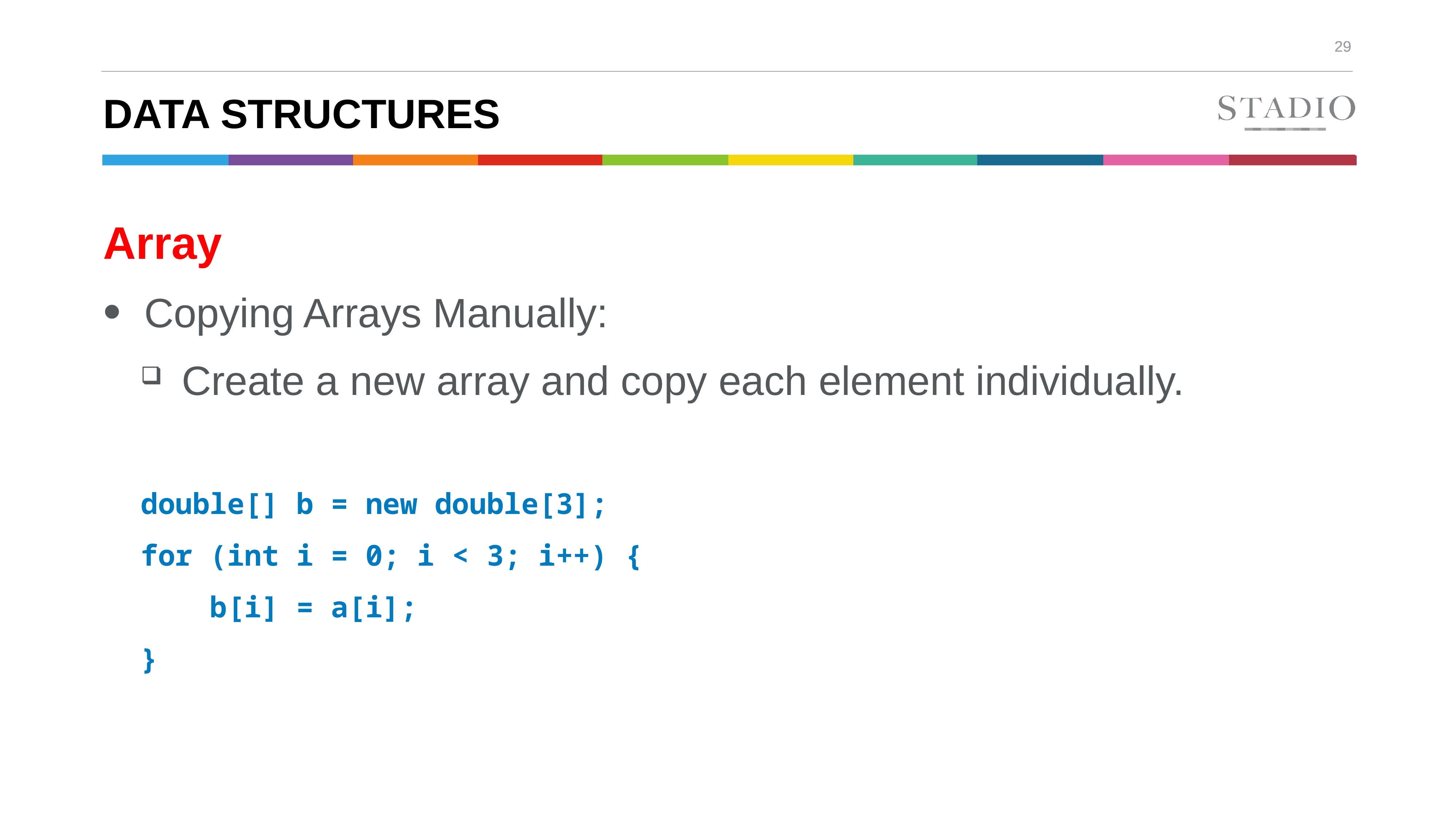

# Data structures

Array
Copying Arrays Manually:
Create a new array and copy each element individually.

double[] b = new double[3];
for (int i = 0; i < 3; i++) {
    b[i] = a[i];
}